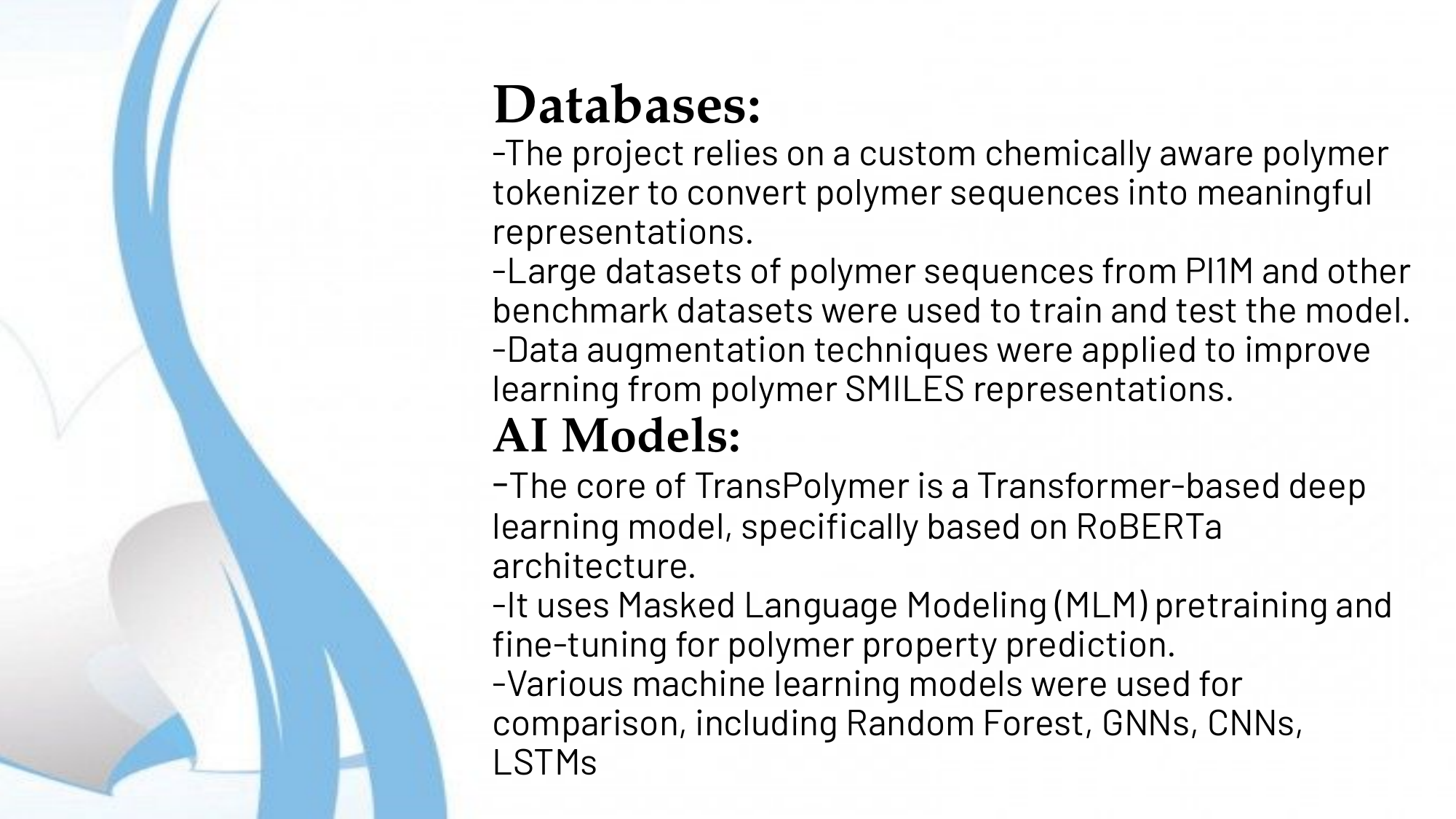

# Databases: -The project relies on a custom chemically aware polymer tokenizer to convert polymer sequences into meaningful representations. -Large datasets of polymer sequences from PI1M and other benchmark datasets were used to train and test the model.
-Data augmentation techniques were applied to improve learning from polymer SMILES representations.
AI Models:
-The core of TransPolymer is a Transformer-based deep learning model, specifically based on RoBERTa architecture.
-It uses Masked Language Modeling (MLM) pretraining and fine-tuning for polymer property prediction.
-Various machine learning models were used for
comparison, including Random Forest, GNNs, CNNs, LSTMs